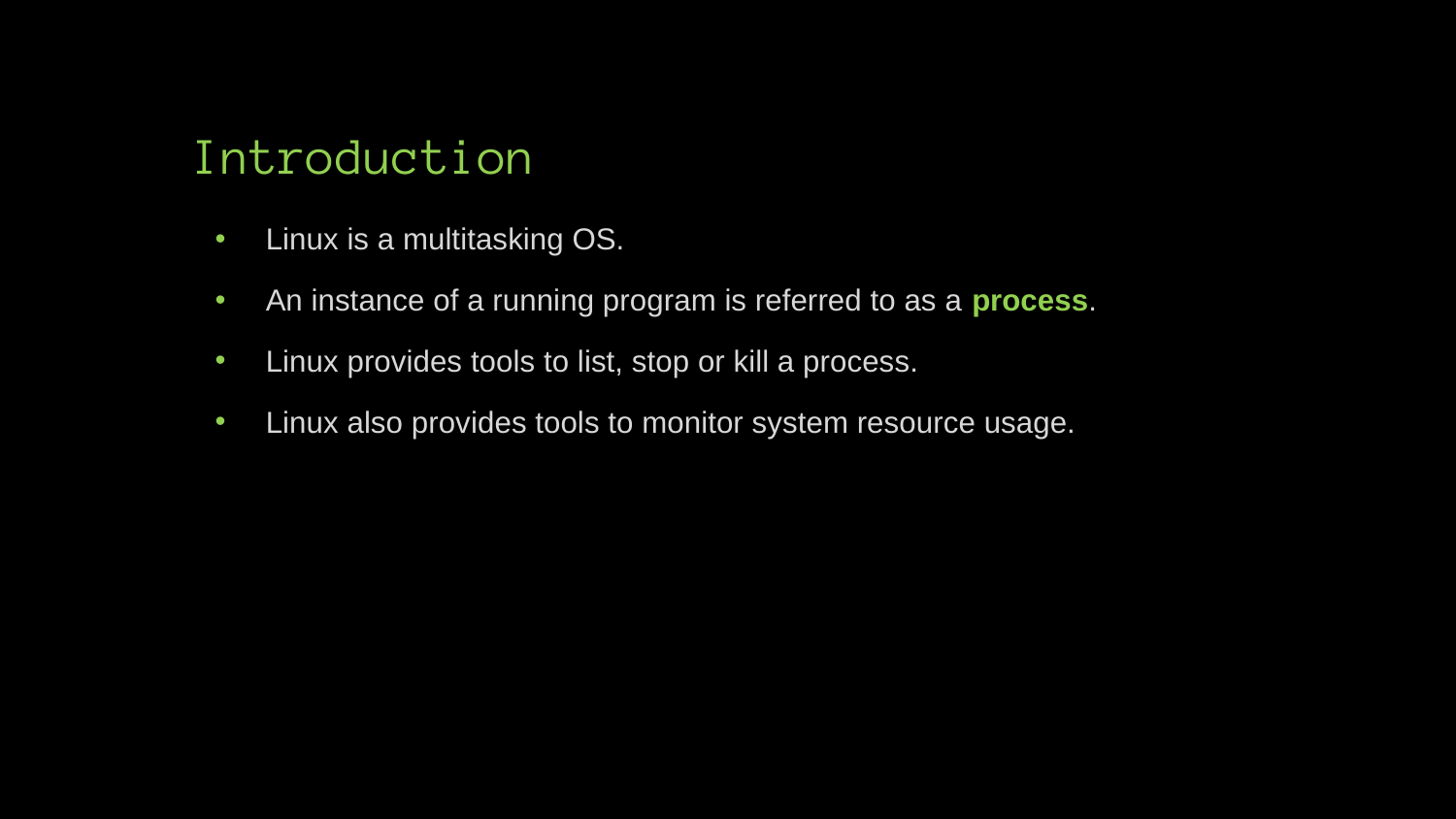

# Introduction
Linux is a multitasking OS.
An instance of a running program is referred to as a process.
Linux provides tools to list, stop or kill a process.
Linux also provides tools to monitor system resource usage.